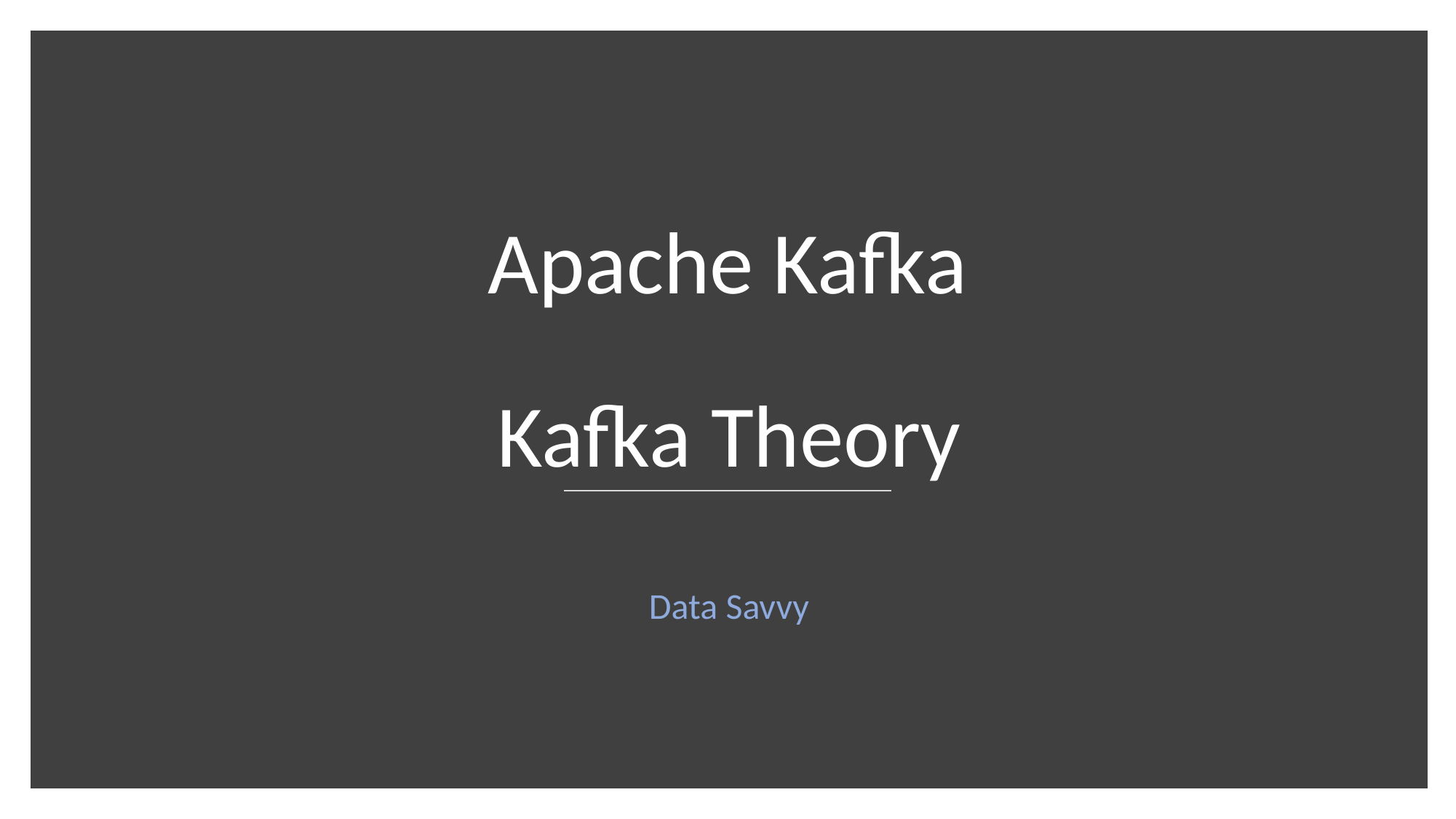

# Apache Kafka
Kafka Theory
Data Savvy